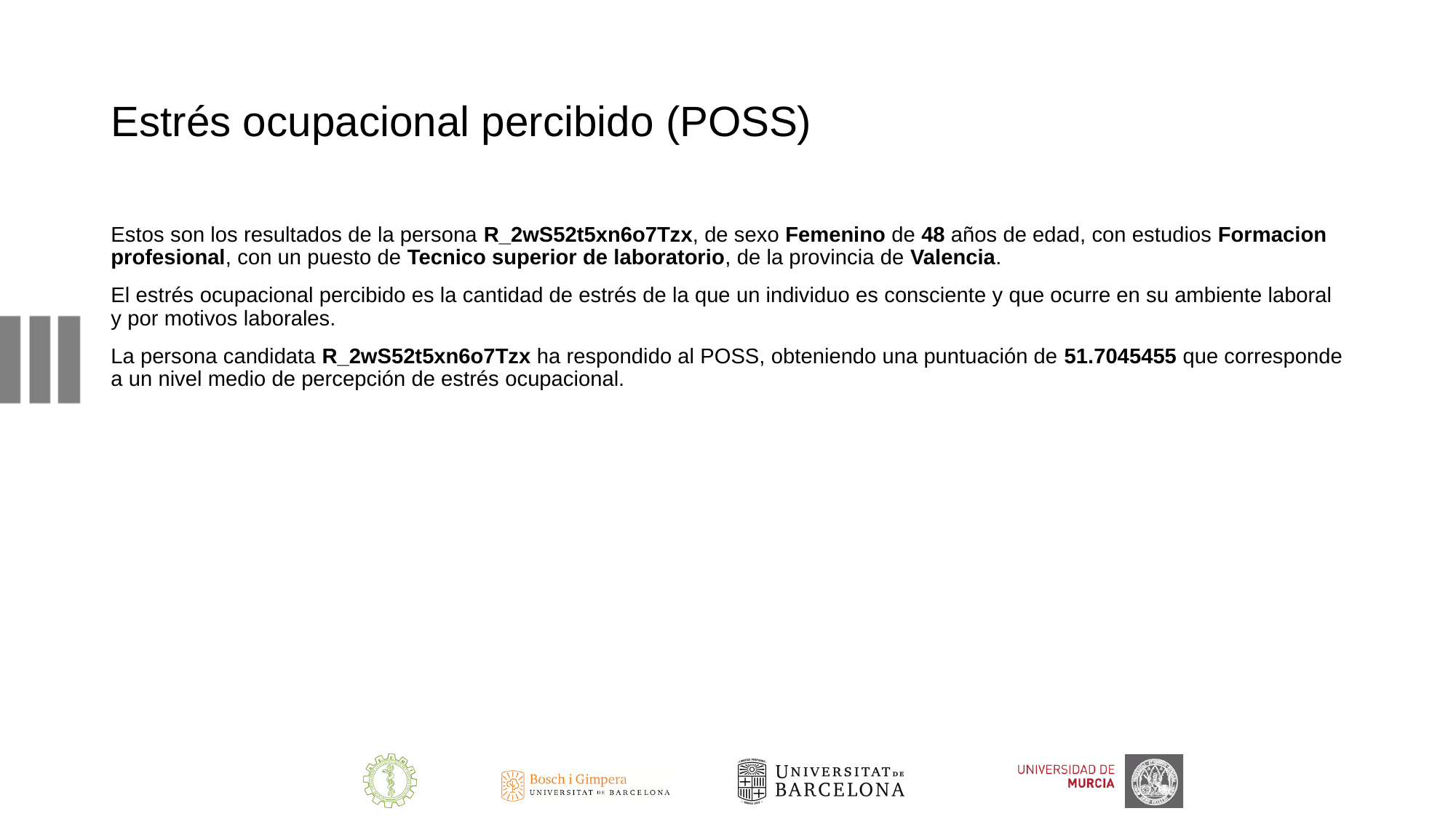

# Estrés ocupacional percibido (POSS)
Estos son los resultados de la persona R_2wS52t5xn6o7Tzx, de sexo Femenino de 48 años de edad, con estudios Formacion profesional, con un puesto de Tecnico superior de laboratorio, de la provincia de Valencia.
El estrés ocupacional percibido es la cantidad de estrés de la que un individuo es consciente y que ocurre en su ambiente laboral y por motivos laborales.
La persona candidata R_2wS52t5xn6o7Tzx ha respondido al POSS, obteniendo una puntuación de 51.7045455 que corresponde a un nivel medio de percepción de estrés ocupacional.